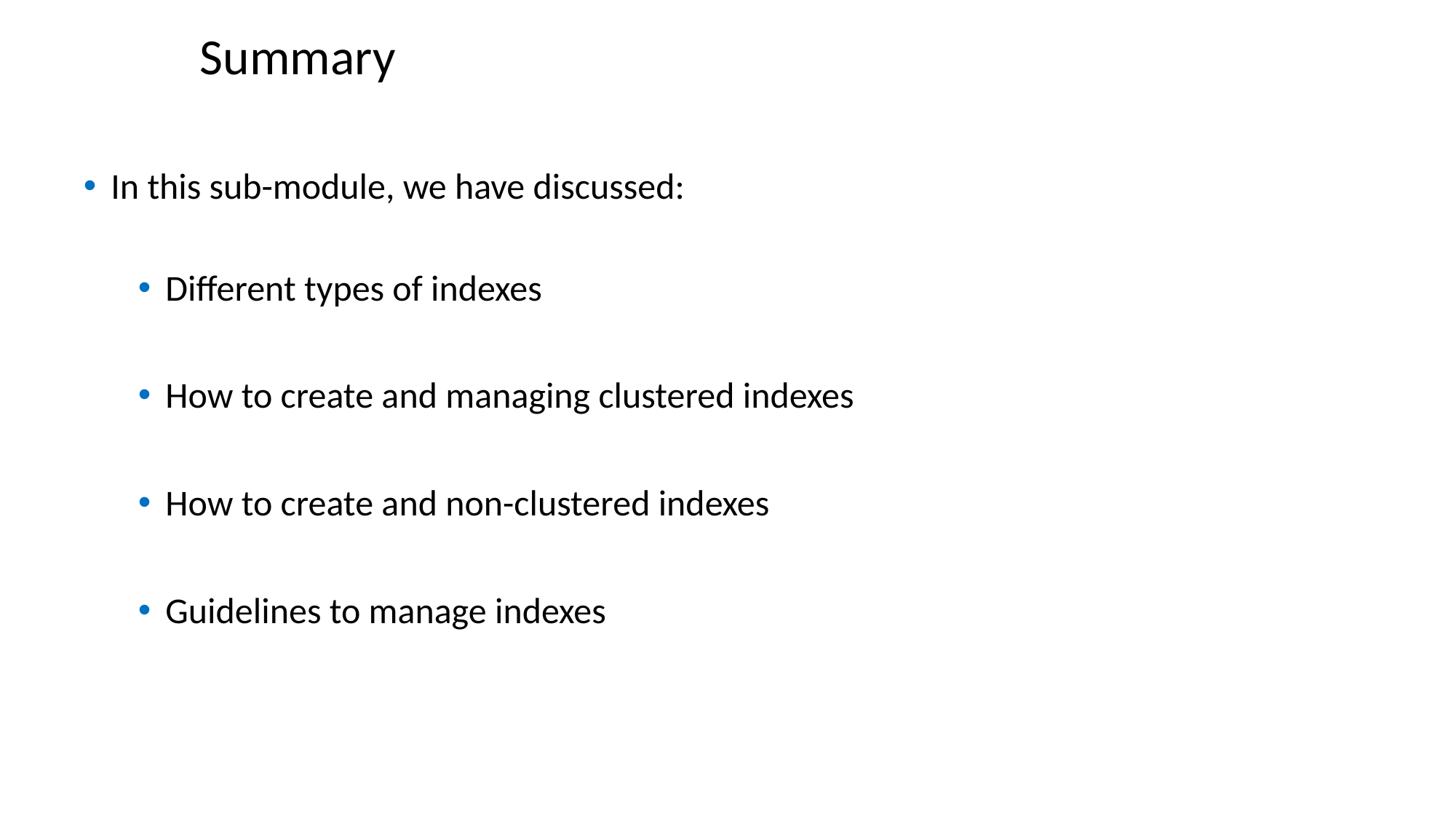

Summary
In this sub-module, we have discussed:

Different types of indexes

How to create and managing clustered indexes

How to create and non-clustered indexes

Guidelines to manage indexes